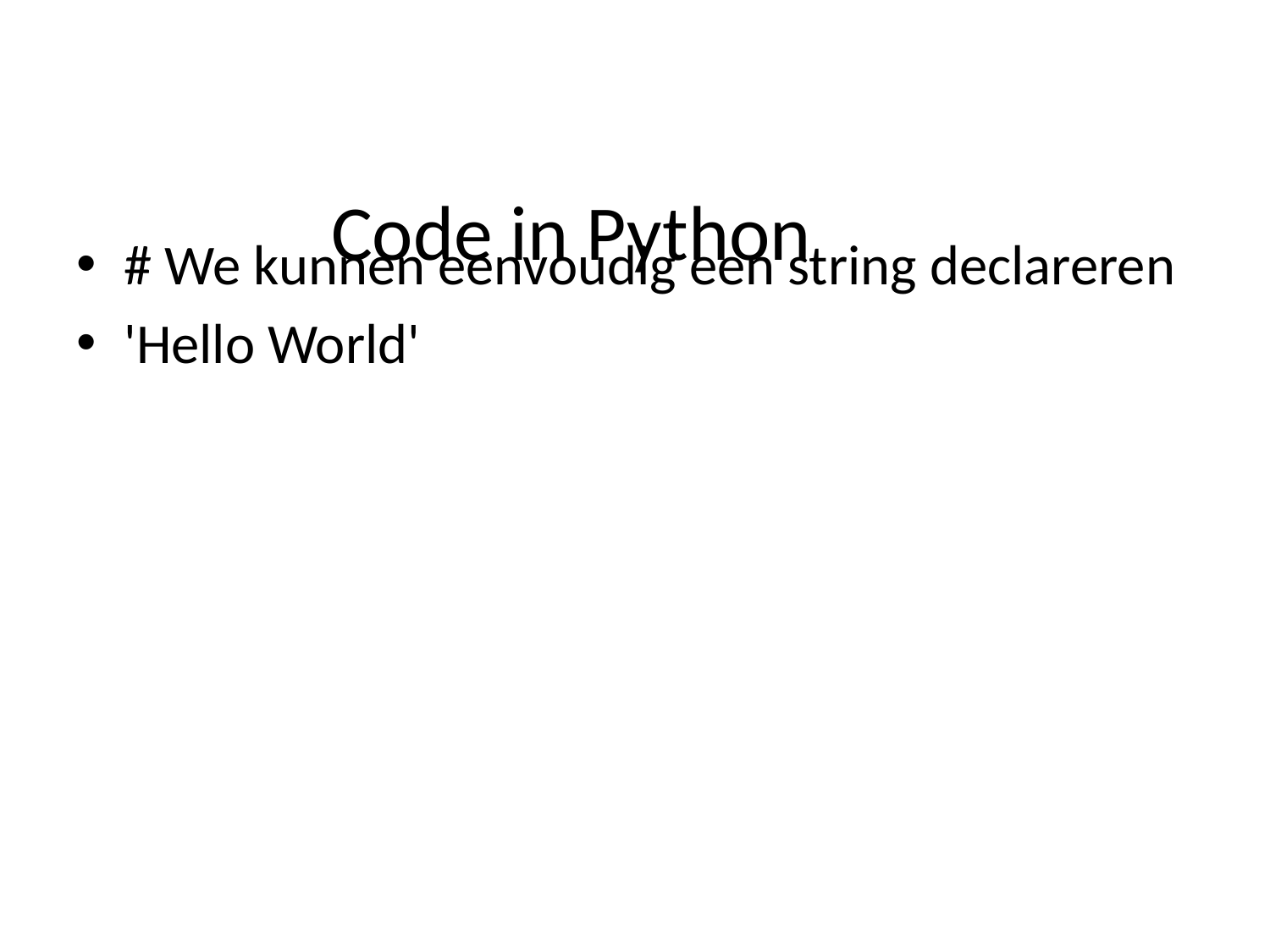

# Code in Python
# We kunnen eenvoudig een string declareren
'Hello World'